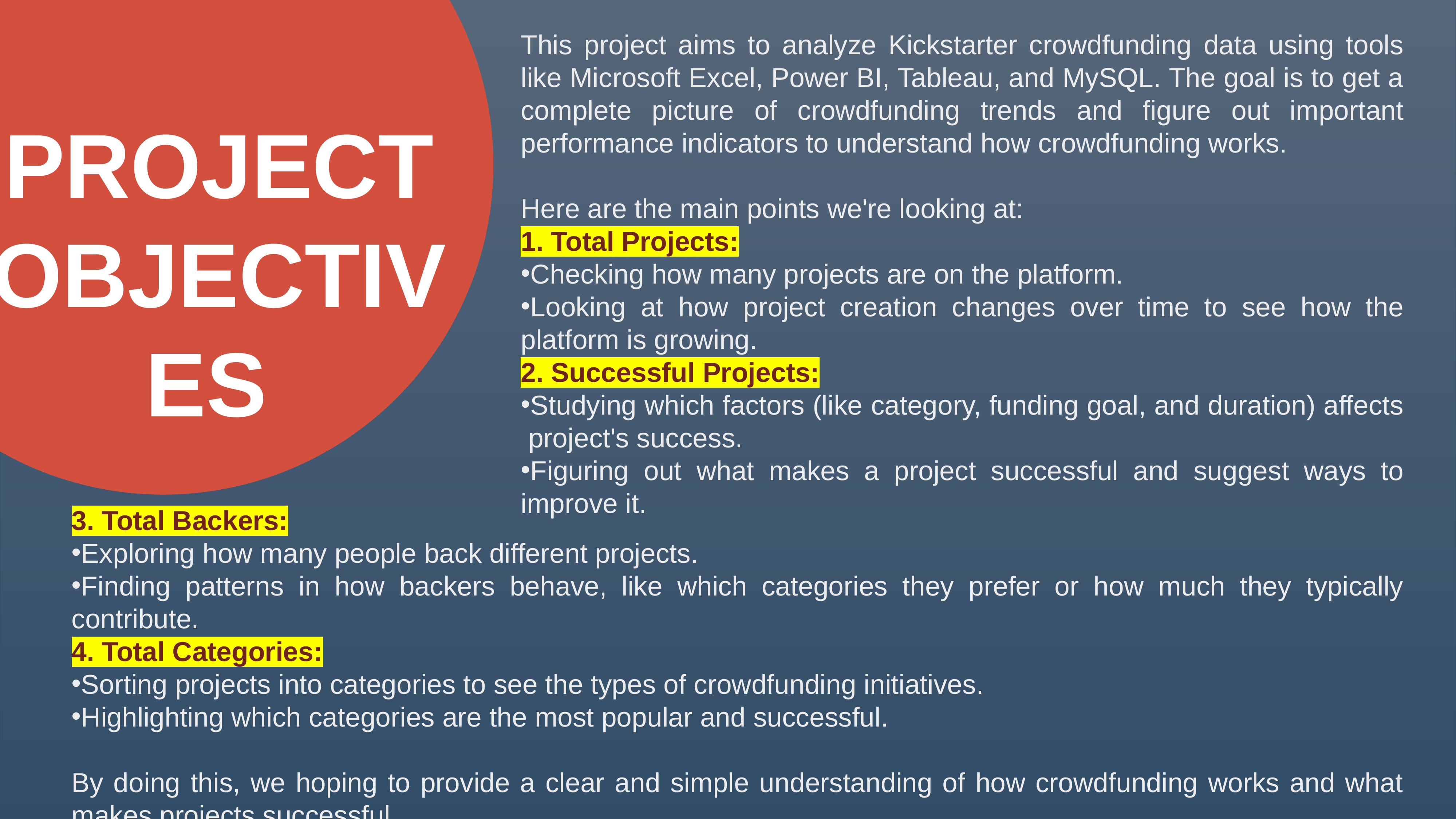

This project aims to analyze Kickstarter crowdfunding data using tools like Microsoft Excel, Power BI, Tableau, and MySQL. The goal is to get a complete picture of crowdfunding trends and figure out important performance indicators to understand how crowdfunding works.

Here are the main points we're looking at:
1. Total Projects:
Checking how many projects are on the platform.
Looking at how project creation changes over time to see how the platform is growing.
2. Successful Projects:
Studying which factors (like category, funding goal, and duration) affects  project's success.
Figuring out what makes a project successful and suggest ways to improve it.

PROJECT OBJECTIVES

3. Total Backers:
Exploring how many people back different projects.
Finding patterns in how backers behave, like which categories they prefer or how much they typically contribute.
4. Total Categories:
Sorting projects into categories to see the types of crowdfunding initiatives.
Highlighting which categories are the most popular and successful.

By doing this, we hoping to provide a clear and simple understanding of how crowdfunding works and what makes projects successful.